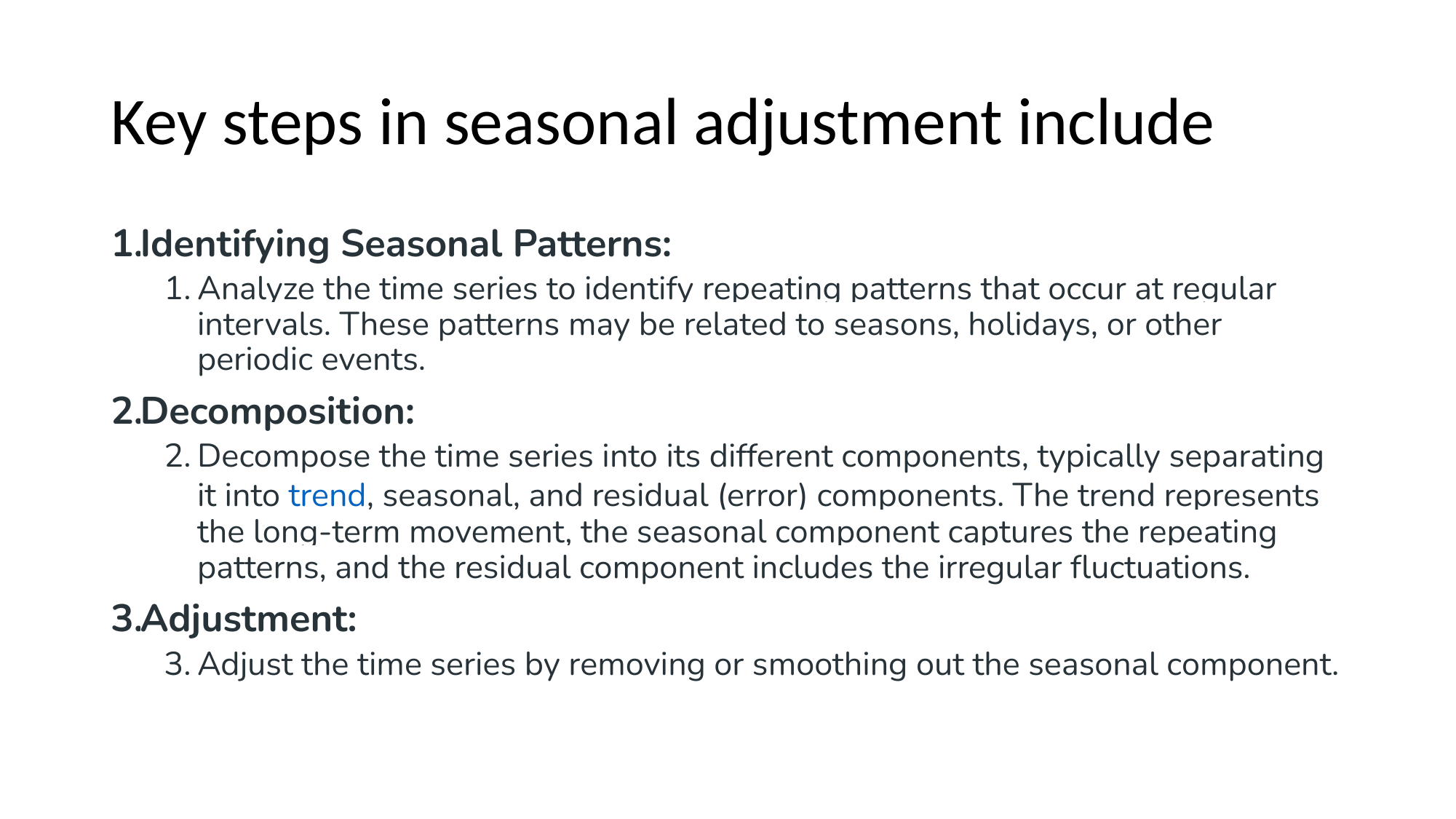

# Key steps in seasonal adjustment include
Identifying Seasonal Patterns:
Analyze the time series to identify repeating patterns that occur at regular intervals. These patterns may be related to seasons, holidays, or other periodic events.
Decomposition:
Decompose the time series into its different components, typically separating it into trend, seasonal, and residual (error) components. The trend represents the long-term movement, the seasonal component captures the repeating patterns, and the residual component includes the irregular fluctuations.
Adjustment:
Adjust the time series by removing or smoothing out the seasonal component.